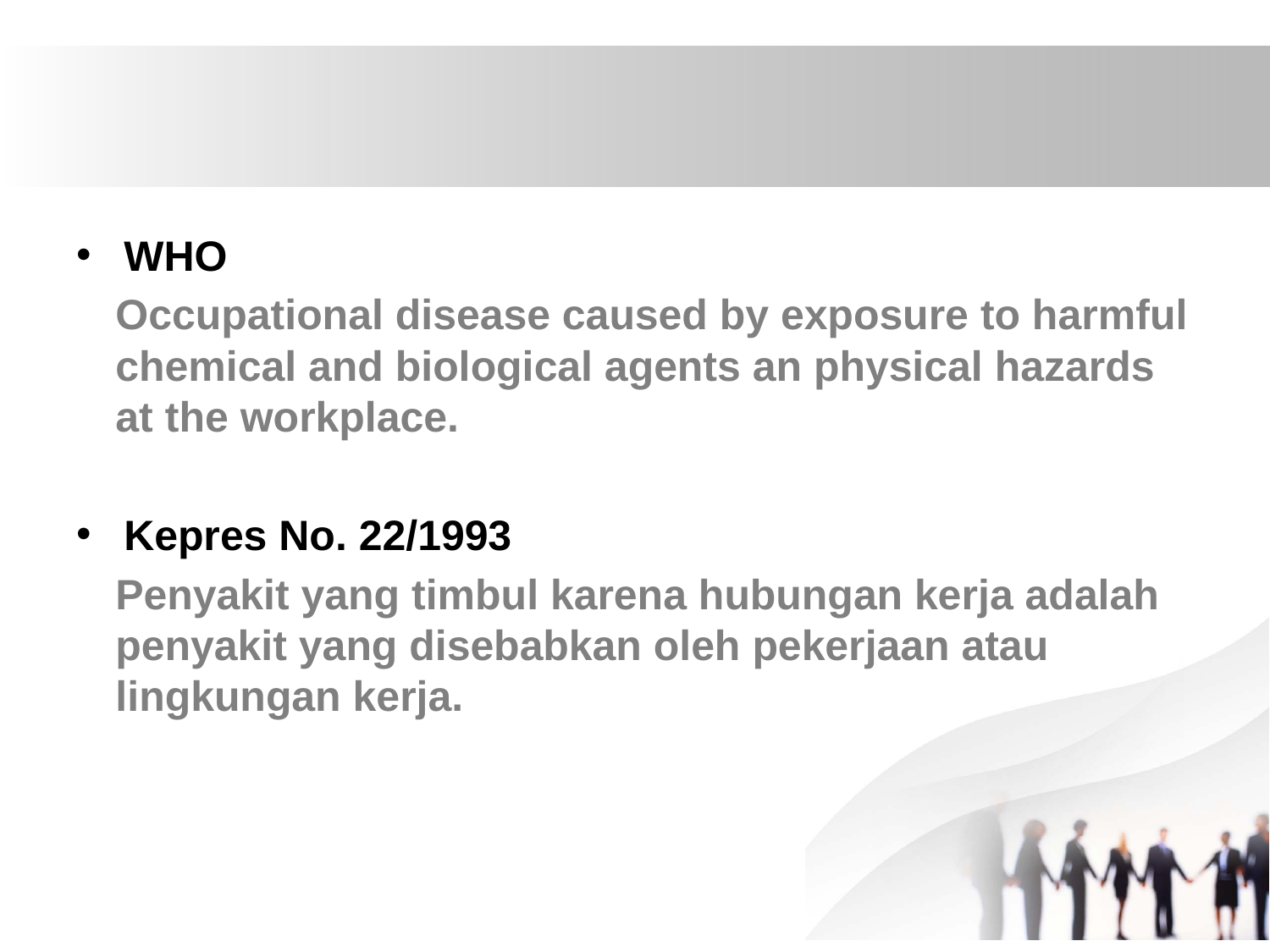

WHO
Occupational disease caused by exposure to harmful chemical and biological agents an physical hazards at the workplace.

Kepres No. 22/1993
Penyakit yang timbul karena hubungan kerja adalah penyakit yang disebabkan oleh pekerjaan atau lingkungan kerja.